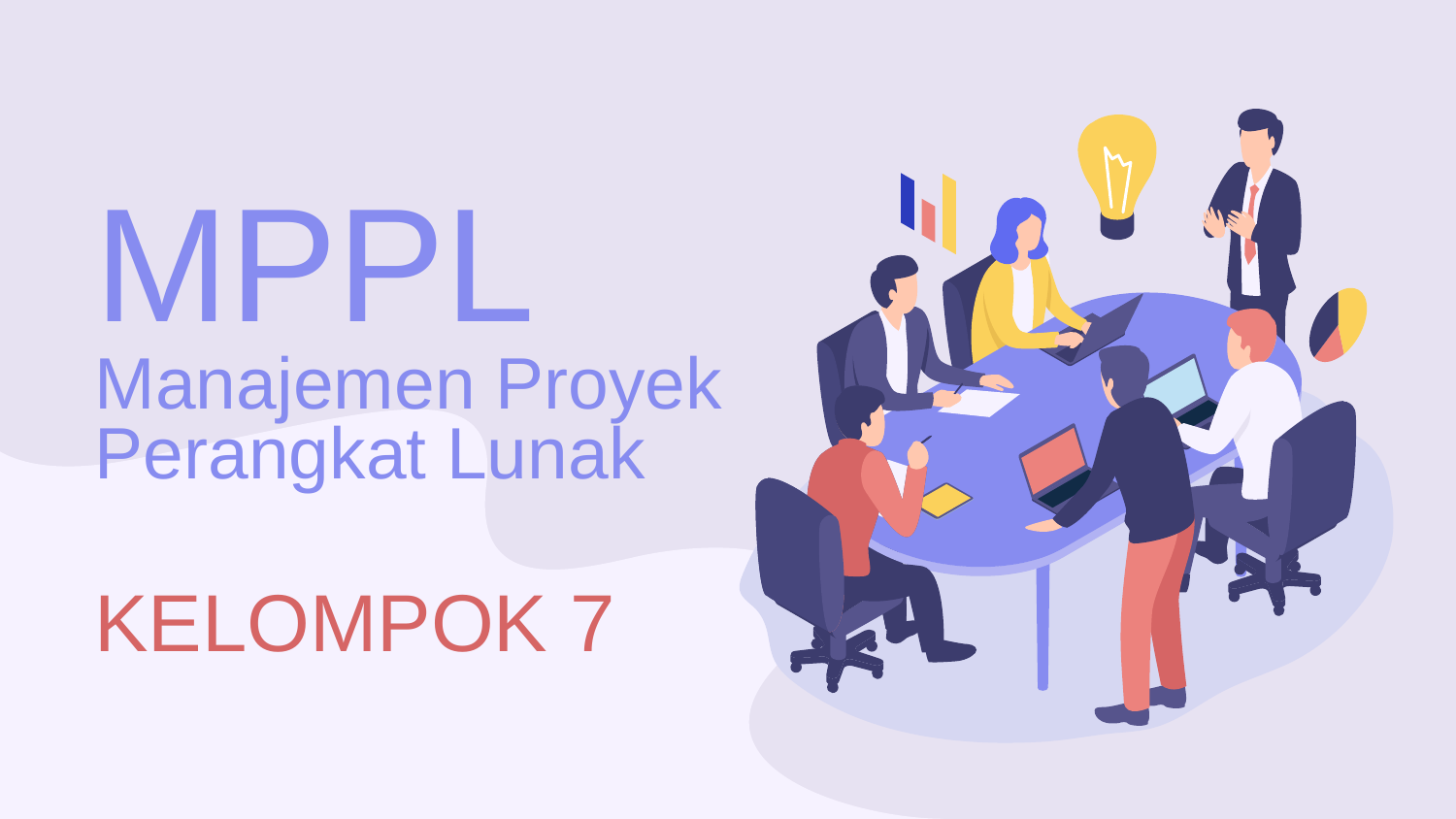

# MPPL Manajemen Proyek Perangkat Lunak
KELOMPOK 7